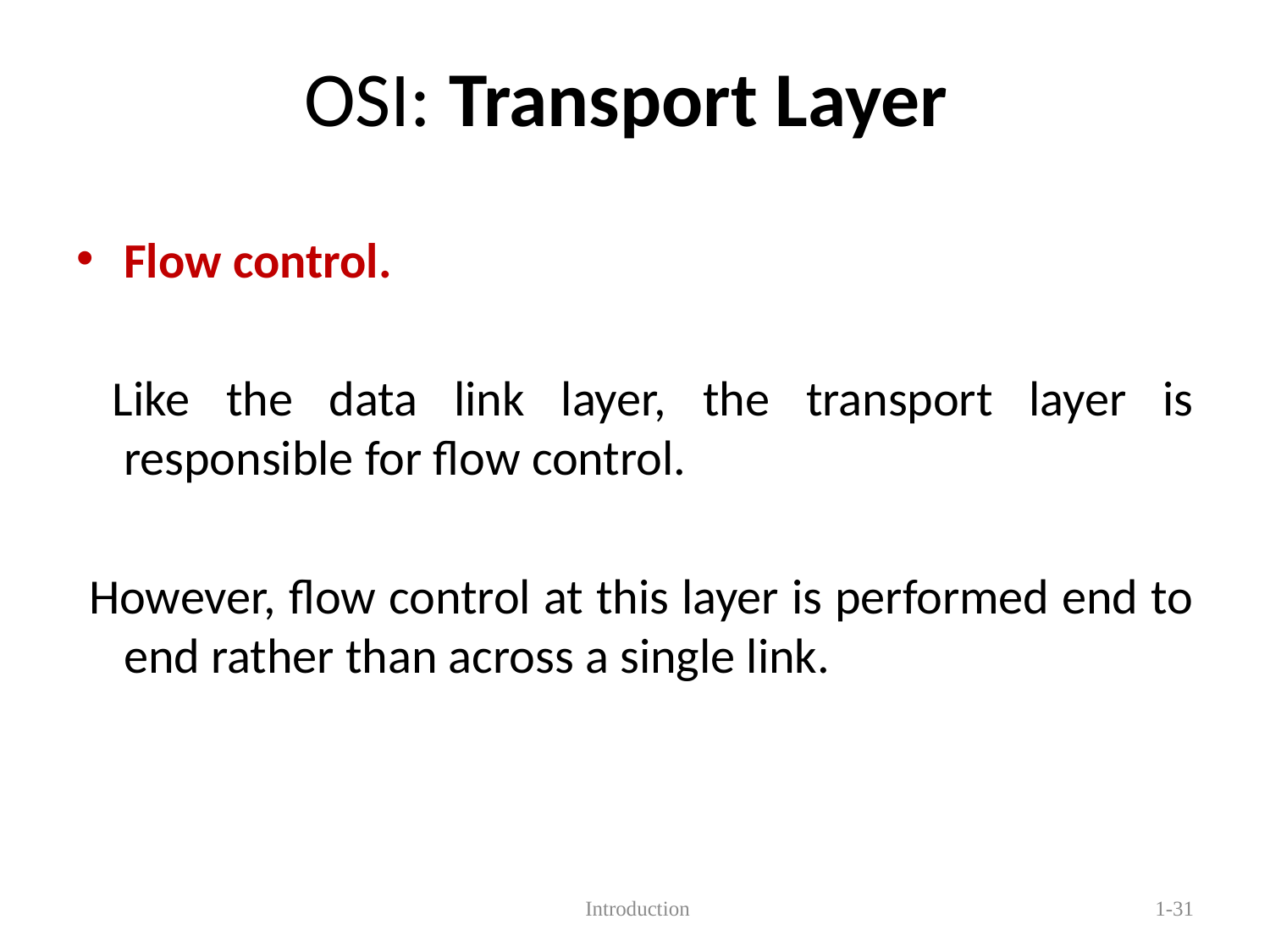

# OSI: Transport Layer
Flow control.

 Like the data link layer, the transport layer is responsible for flow control.

 However, flow control at this layer is performed end to end rather than across a single link.

 Introduction
1-31